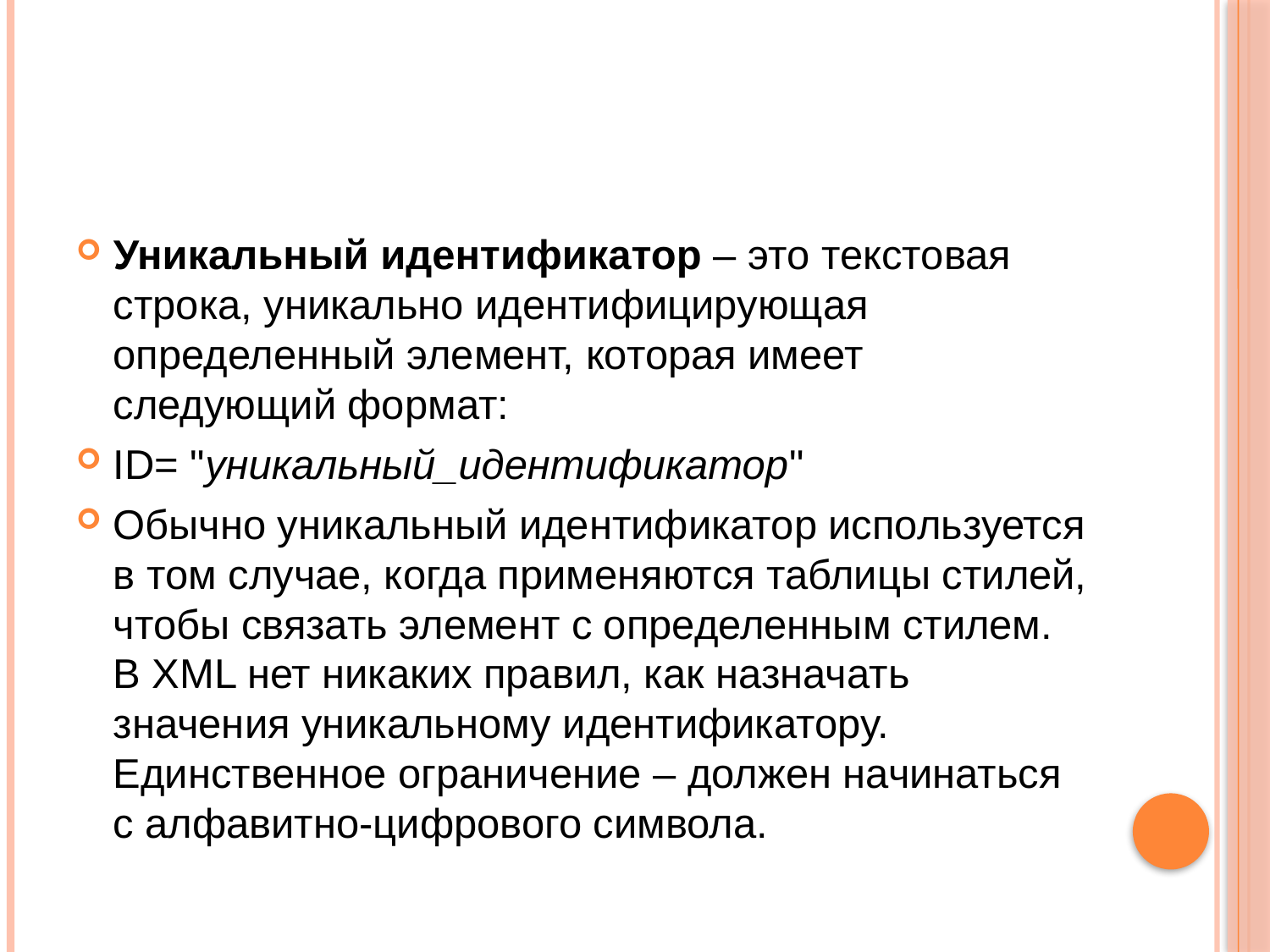

#
Уникальный идентификатор – это текстовая строка, уникально идентифицирующая определенный элемент, которая имеет следующий формат:
ID= "уникальный_идентификатор"
Обычно уникальный идентификатор используется в том случае, когда применяются таблицы стилей, чтобы связать элемент с определенным стилем. В XML нет никаких правил, как назначать значения уникальному идентификатору. Единственное ограничение – должен начинаться с алфавитно-цифрового символа.